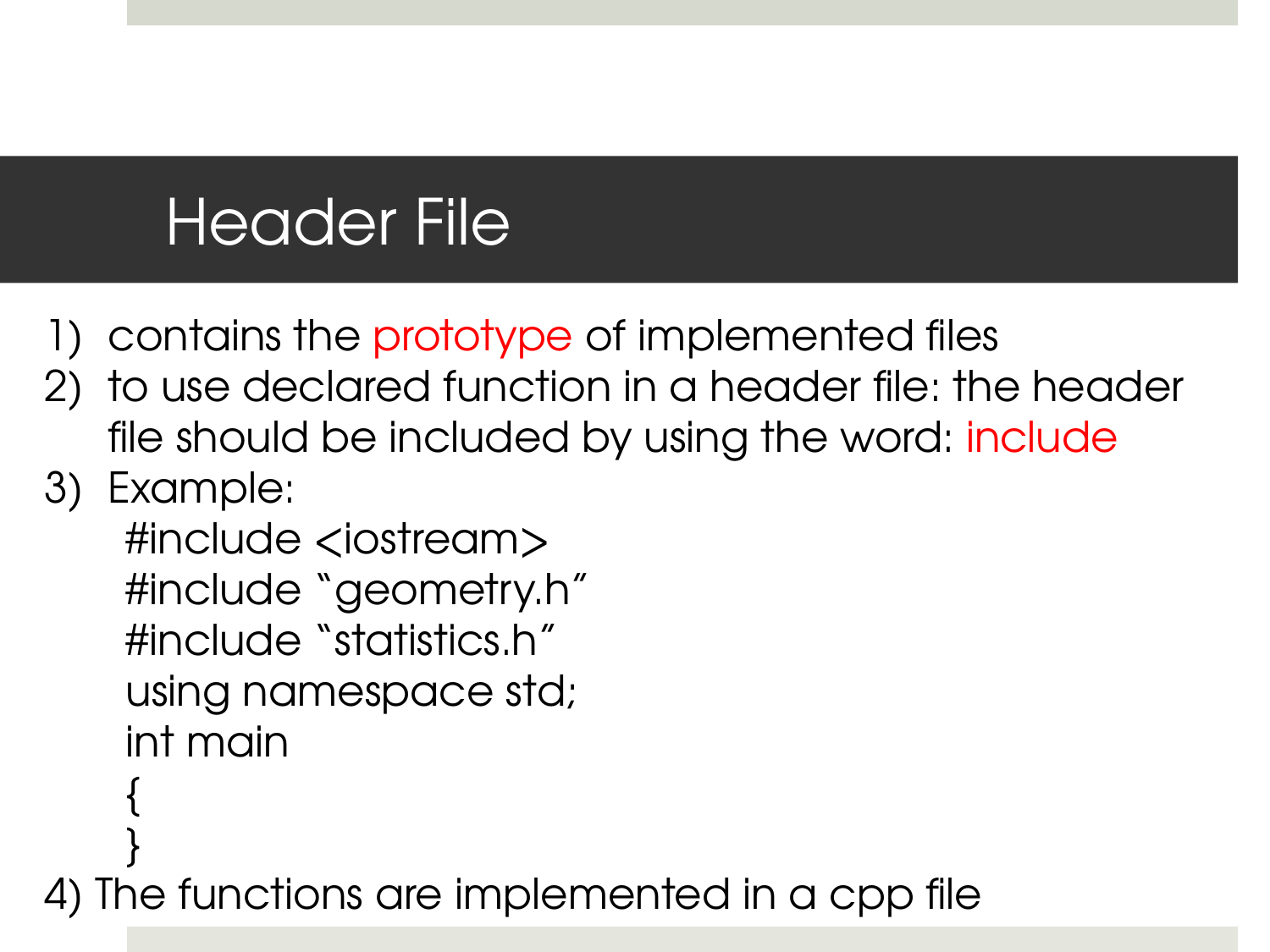

# Header File
contains the prototype of implemented files
to use declared function in a header file: the header file should be included by using the word: include
Example:
       #include <iostream>
       #include “geometry.h”
       #include “statistics.h”
       using namespace std;
       int main
       {
       }
4) The functions are implemented in a cpp file